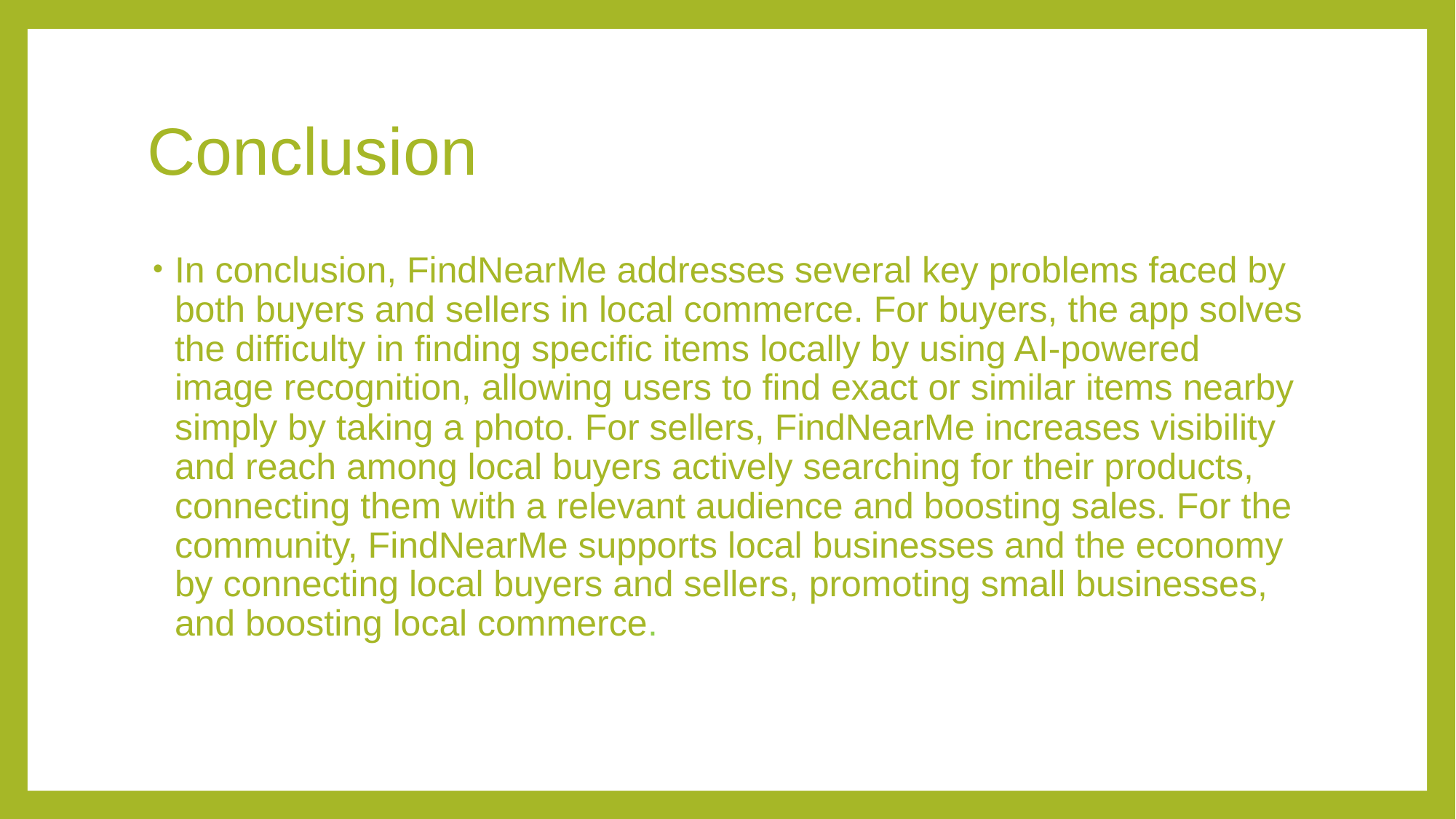

# Conclusion
In conclusion, FindNearMe addresses several key problems faced by both buyers and sellers in local commerce. For buyers, the app solves the difficulty in finding specific items locally by using AI-powered image recognition, allowing users to find exact or similar items nearby simply by taking a photo. For sellers, FindNearMe increases visibility and reach among local buyers actively searching for their products, connecting them with a relevant audience and boosting sales. For the community, FindNearMe supports local businesses and the economy by connecting local buyers and sellers, promoting small businesses, and boosting local commerce.